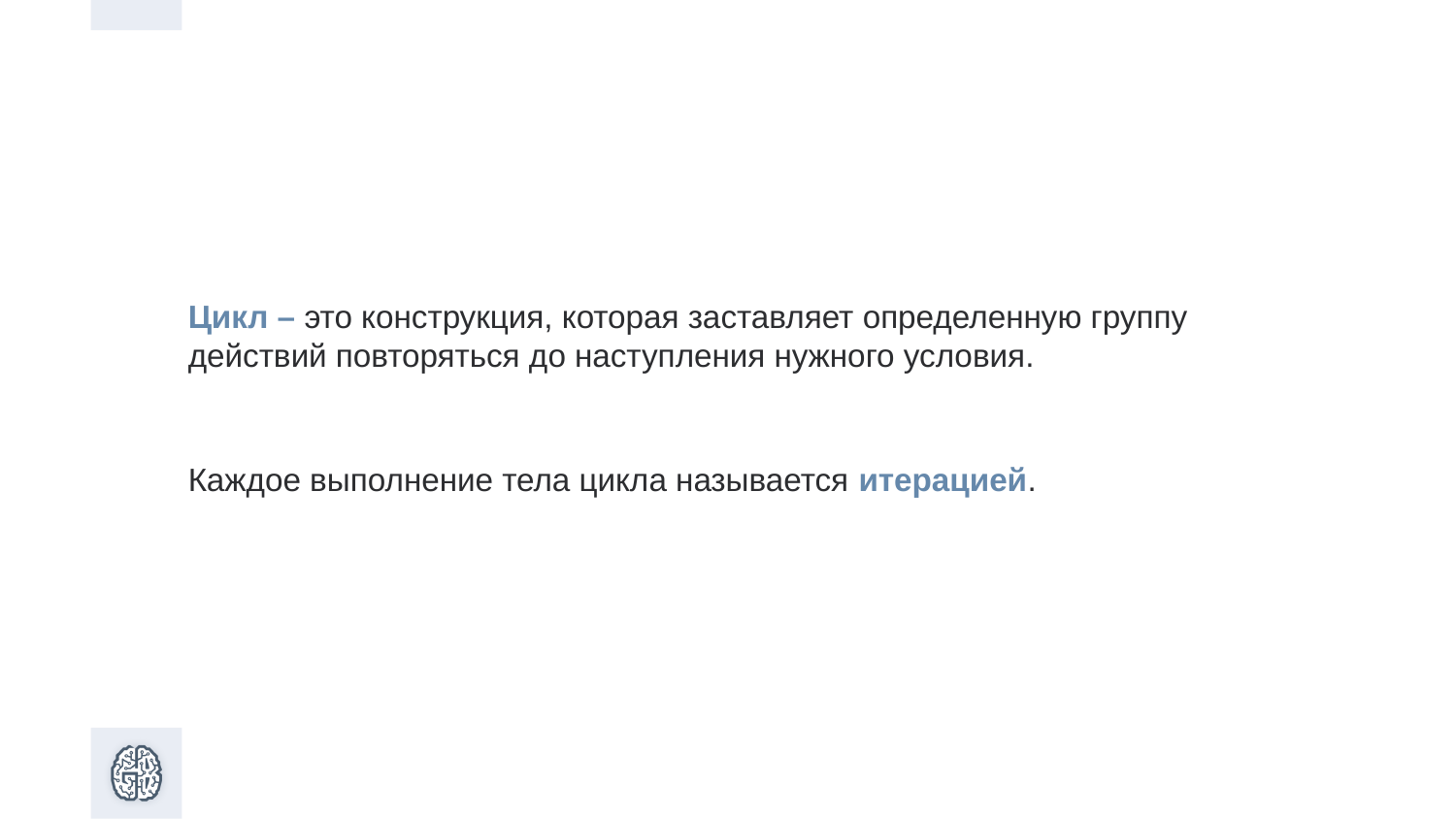

Цикл – это конструкция, которая заставляет определенную группу действий повторяться до наступления нужного условия.
Каждое выполнение тела цикла называется итерацией.